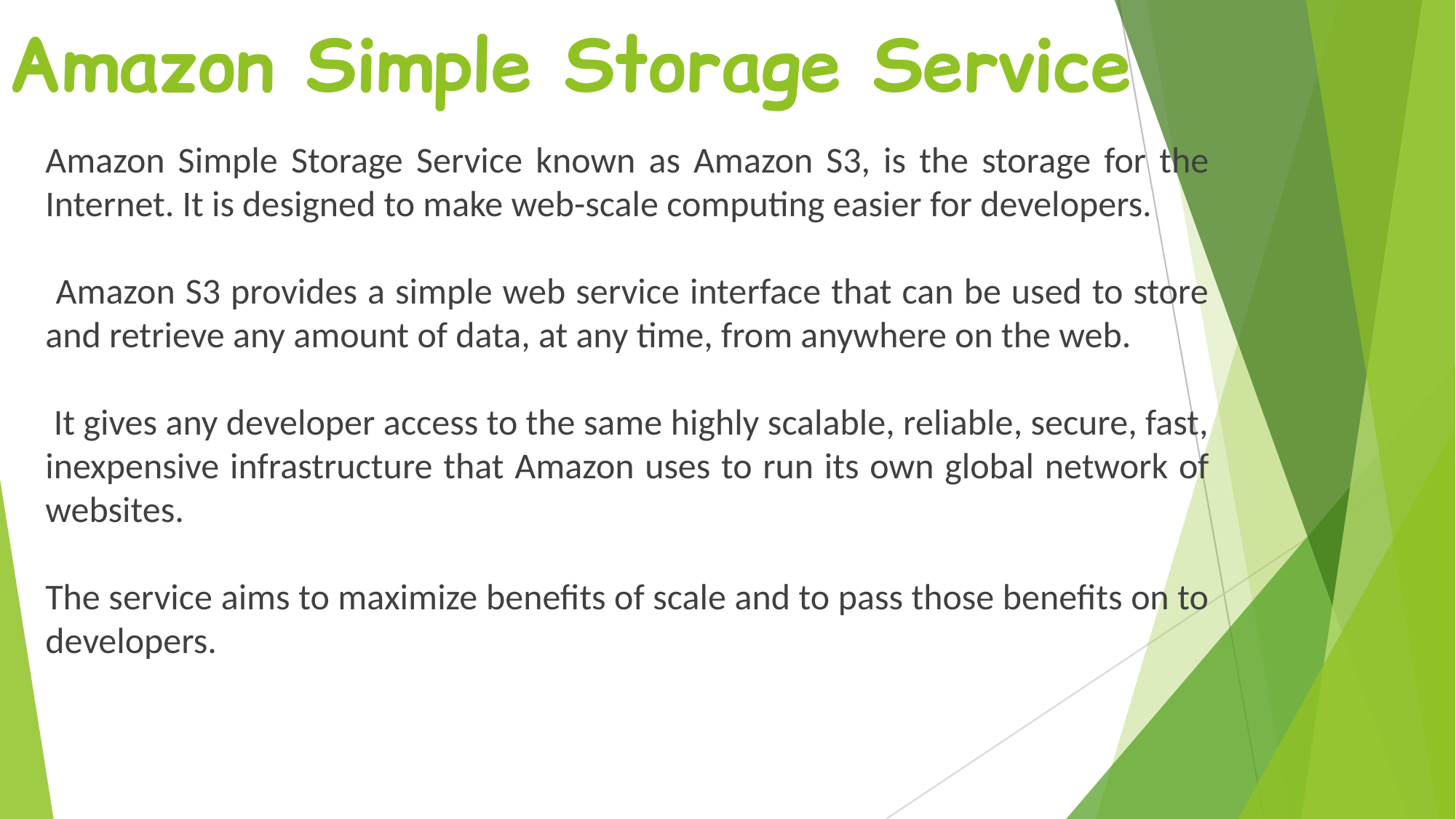

# Amazon Simple Storage Service
Amazon Simple Storage Service known as Amazon S3, is the storage for the Internet. It is designed to make web-scale computing easier for developers.

 Amazon S3 provides a simple web service interface that can be used to store and retrieve any amount of data, at any time, from anywhere on the web.

 It gives any developer access to the same highly scalable, reliable, secure, fast, inexpensive infrastructure that Amazon uses to run its own global network of websites.

The service aims to maximize benefits of scale and to pass those benefits on to developers.